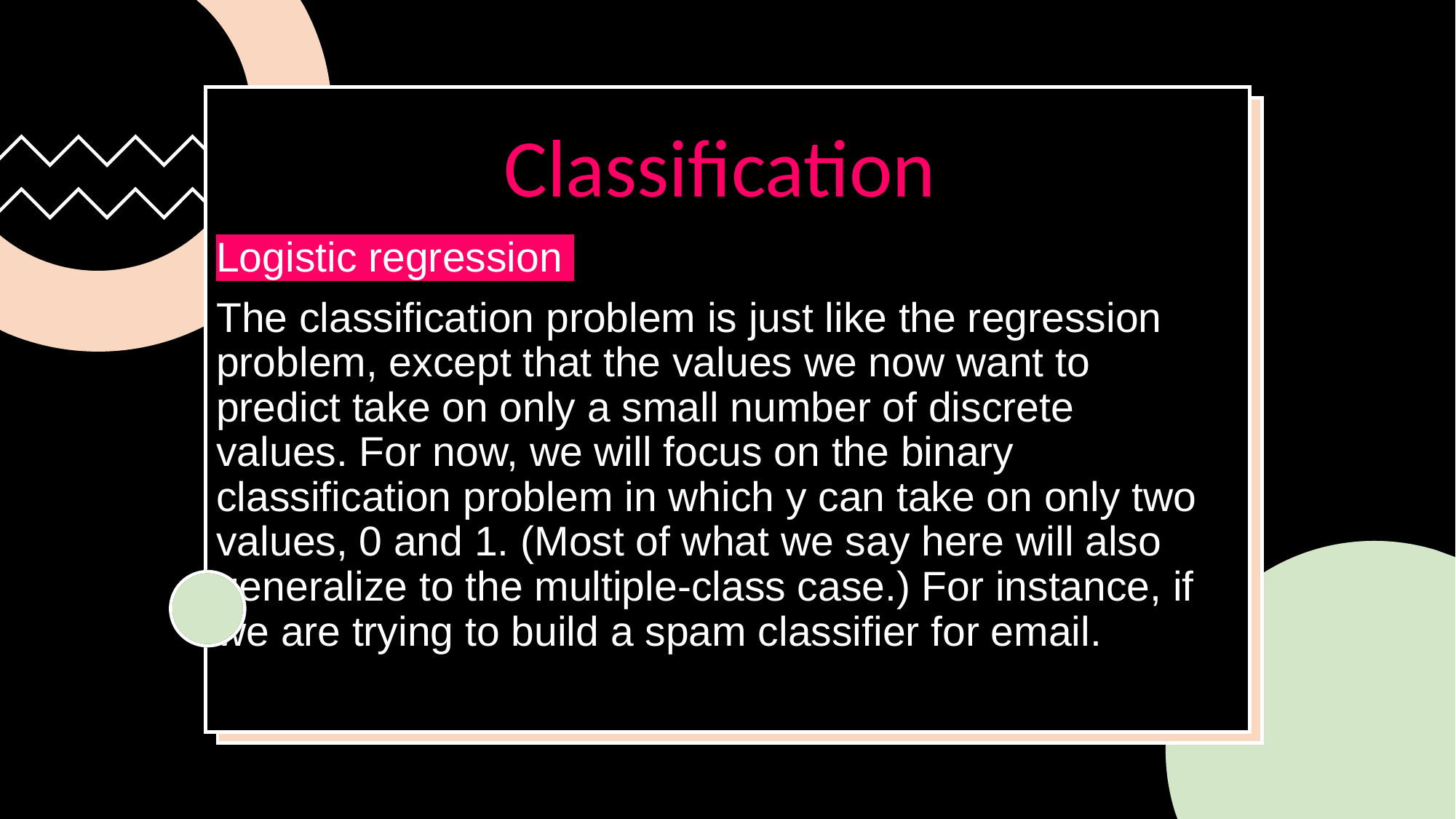

# Classification

Logistic regression
The classification problem is just like the regression problem, except that the values we now want to predict take on only a small number of discrete values. For now, we will focus on the binary classification problem in which y can take on only two values, 0 and 1. (Most of what we say here will also generalize to the multiple-class case.) For instance, if we are trying to build a spam classifier for email.